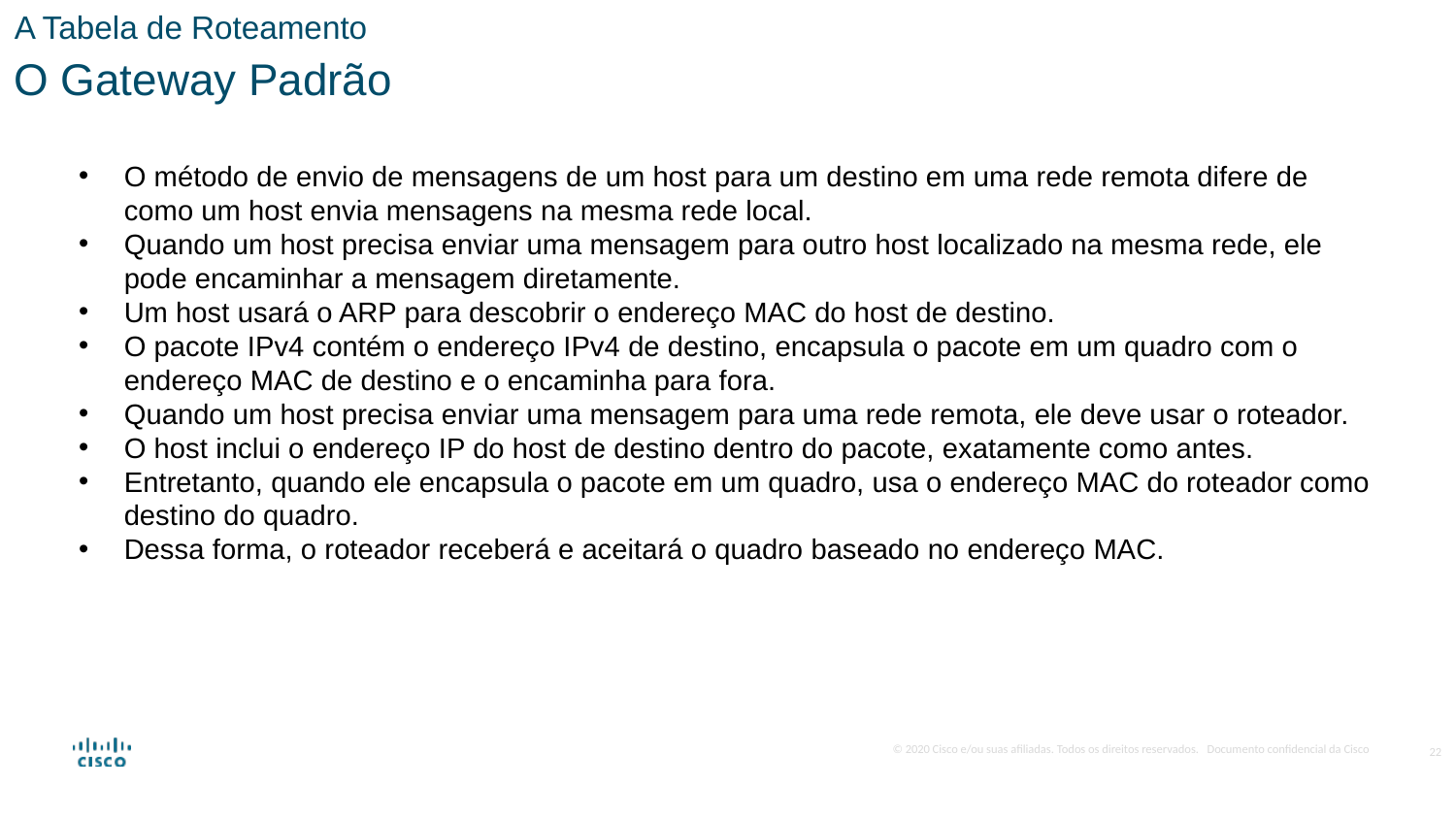

A Tabela de Roteamento
O Gateway Padrão
O método de envio de mensagens de um host para um destino em uma rede remota difere de como um host envia mensagens na mesma rede local.
Quando um host precisa enviar uma mensagem para outro host localizado na mesma rede, ele pode encaminhar a mensagem diretamente.
Um host usará o ARP para descobrir o endereço MAC do host de destino.
O pacote IPv4 contém o endereço IPv4 de destino, encapsula o pacote em um quadro com o endereço MAC de destino e o encaminha para fora.
Quando um host precisa enviar uma mensagem para uma rede remota, ele deve usar o roteador.
O host inclui o endereço IP do host de destino dentro do pacote, exatamente como antes.
Entretanto, quando ele encapsula o pacote em um quadro, usa o endereço MAC do roteador como destino do quadro.
Dessa forma, o roteador receberá e aceitará o quadro baseado no endereço MAC.

22